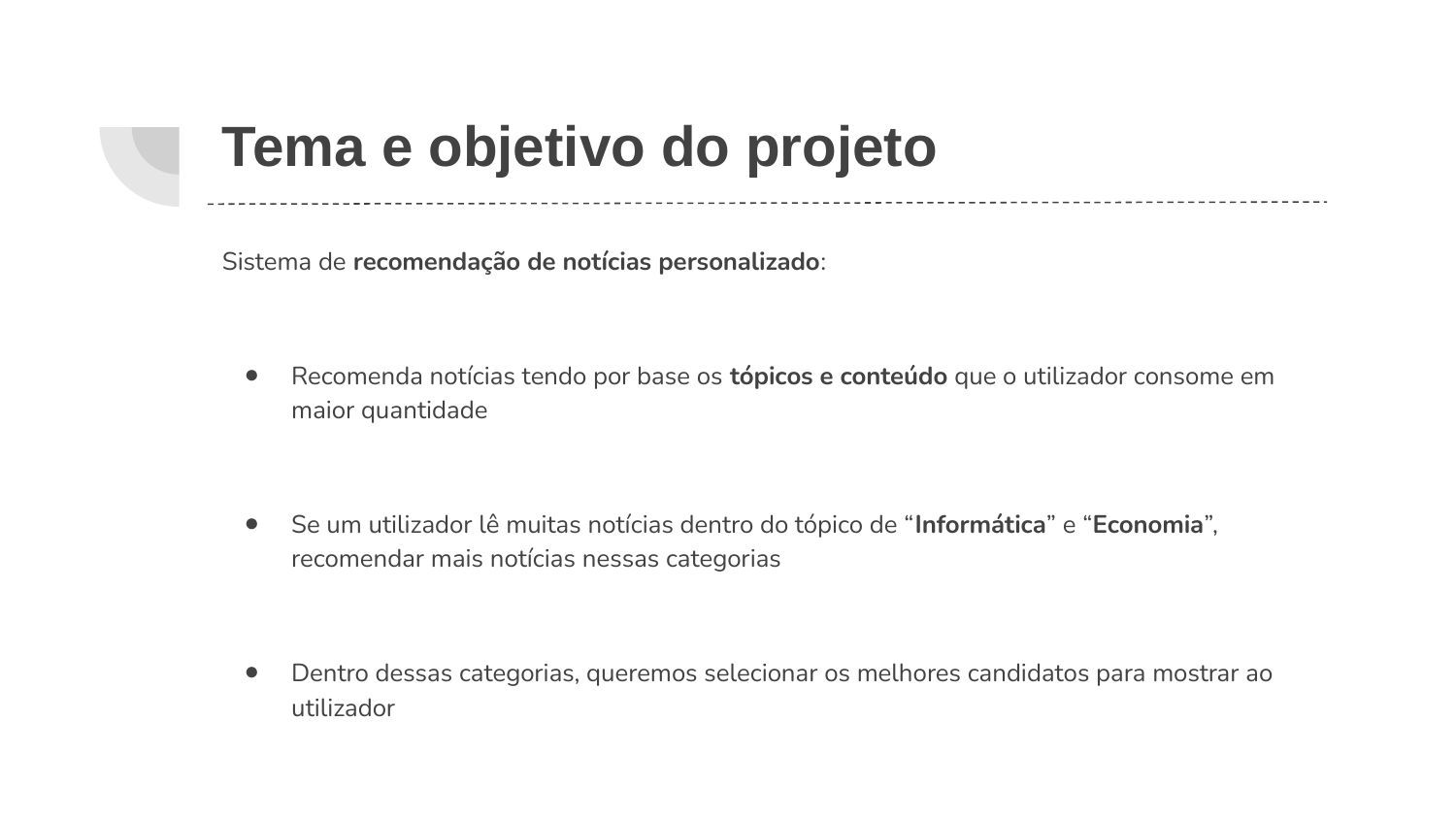

# Tema e objetivo do projeto
Sistema de recomendação de notícias personalizado:

Recomenda notícias tendo por base os tópicos e conteúdo que o utilizador consome em maior quantidade

Se um utilizador lê muitas notícias dentro do tópico de “Informática” e “Economia”, recomendar mais notícias nessas categorias

Dentro dessas categorias, queremos selecionar os melhores candidatos para mostrar ao utilizador